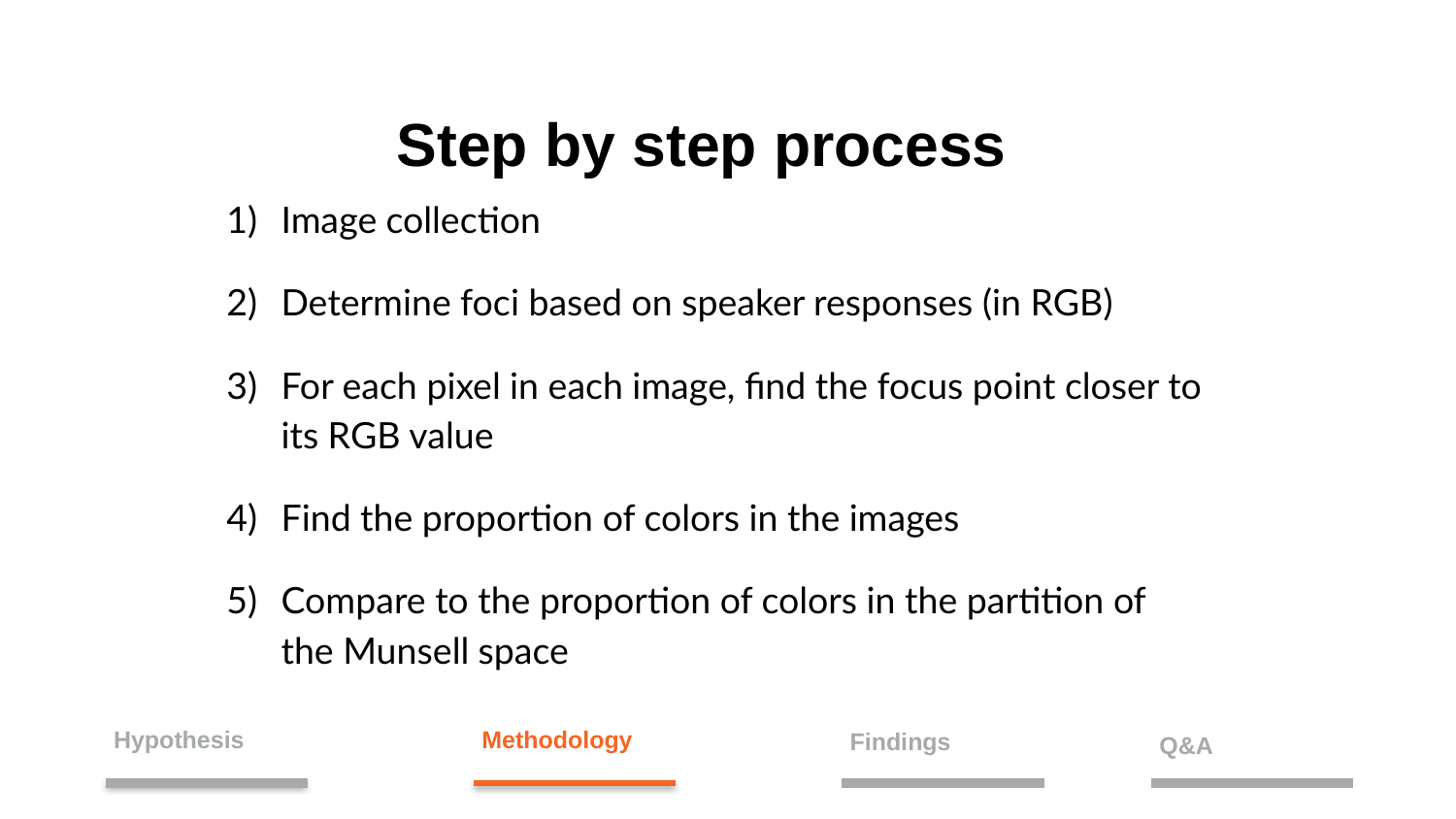

# Step by step process
Image collection
Determine foci based on speaker responses (in RGB)
For each pixel in each image, find the focus point closer to its RGB value
Find the proportion of colors in the images
Compare to the proportion of colors in the partition of the Munsell space

Hypothesis
Methodology
Findings

Q&A